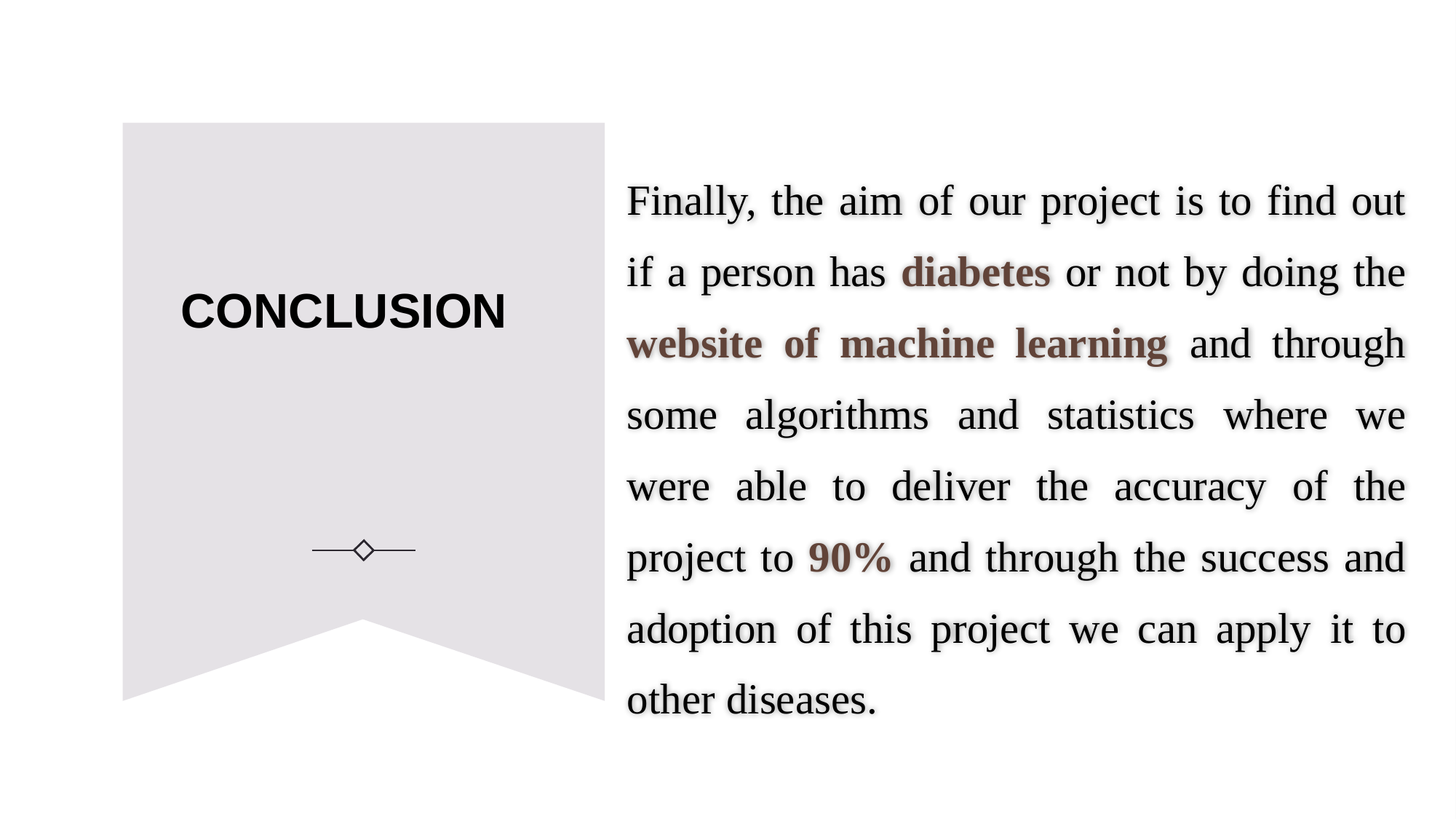

Finally, the aim of our project is to find out if a person has diabetes or not by doing the website of machine learning and through some algorithms and statistics where we were able to deliver the accuracy of the project to 90% and through the success and adoption of this project we can apply it to other diseases.

 CONCLUSION